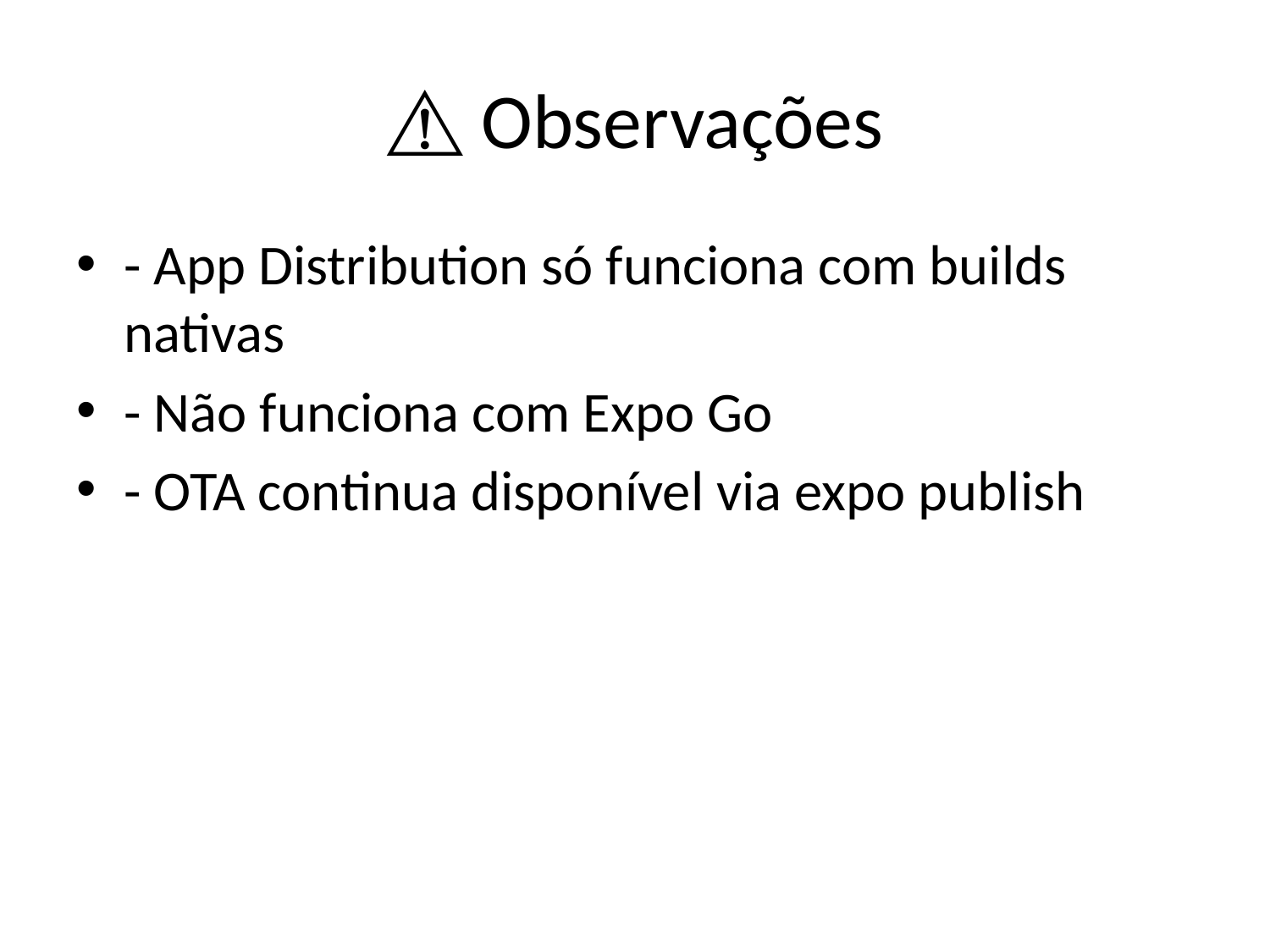

# ⚠️ Observações
- App Distribution só funciona com builds nativas
- Não funciona com Expo Go
- OTA continua disponível via expo publish